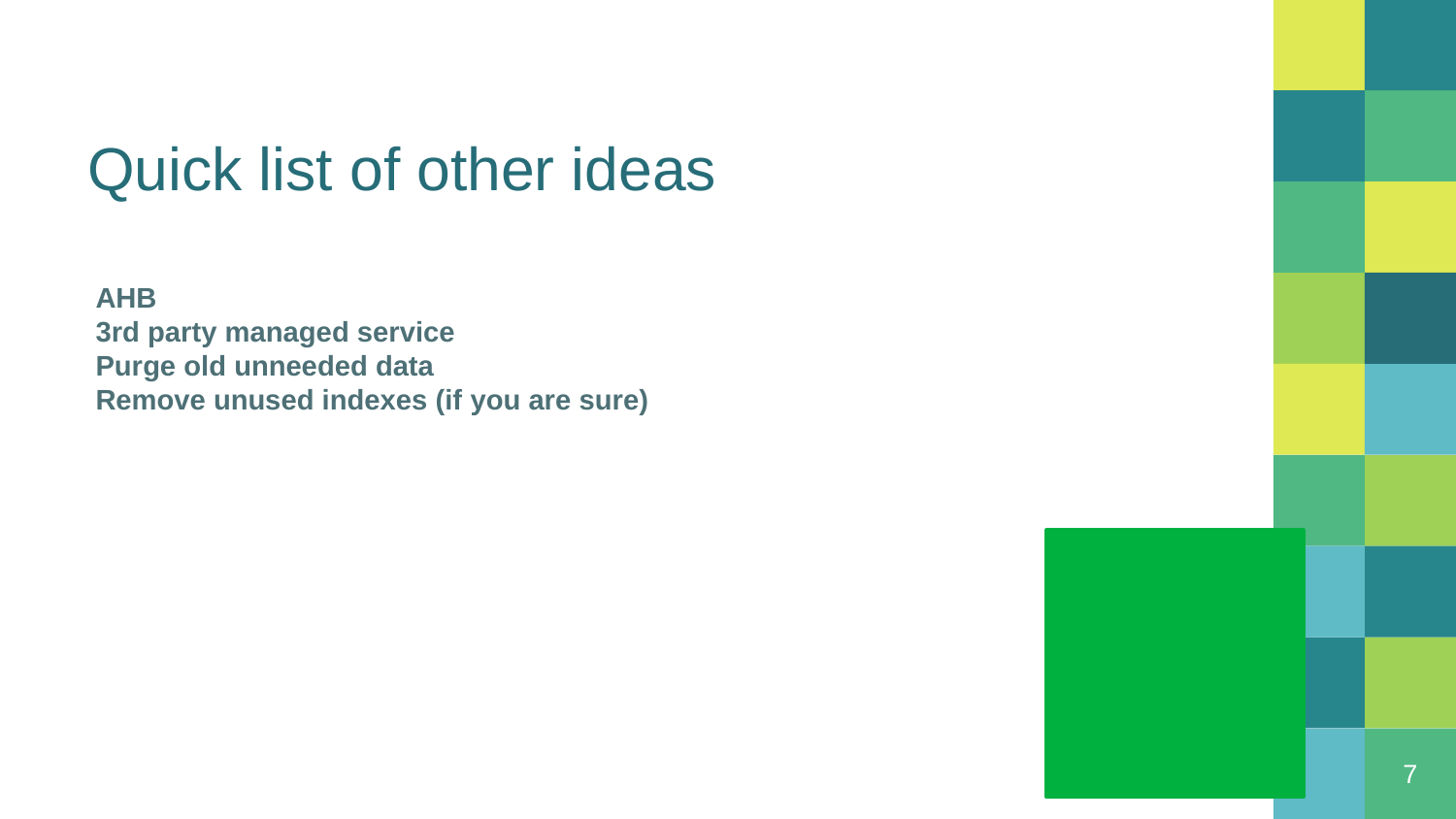

# Quick list of other ideas
AHB
3rd party managed service
Purge old unneeded data
Remove unused indexes (if you are sure)

7